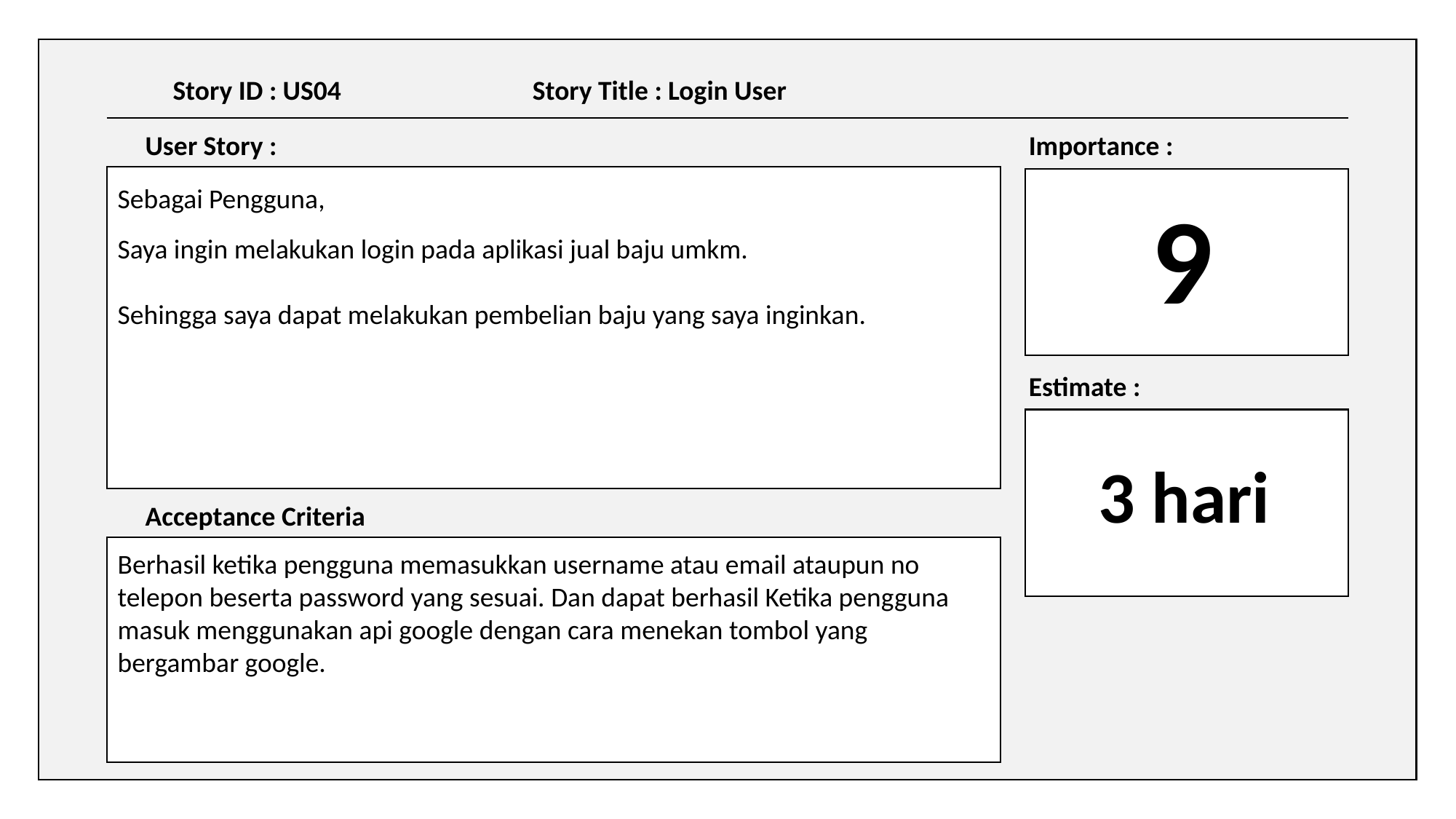

Story ID : US04
Story Title : Login User
User Story :
Importance :

Sebagai Pengguna,
9
Saya ingin melakukan login pada aplikasi jual baju umkm.

Sehingga saya dapat melakukan pembelian baju yang saya inginkan.
Estimate :

3 hari
Acceptance Criteria

Berhasil ketika pengguna memasukkan username atau email ataupun no telepon beserta password yang sesuai. Dan dapat berhasil Ketika pengguna masuk menggunakan api google dengan cara menekan tombol yang bergambar google.